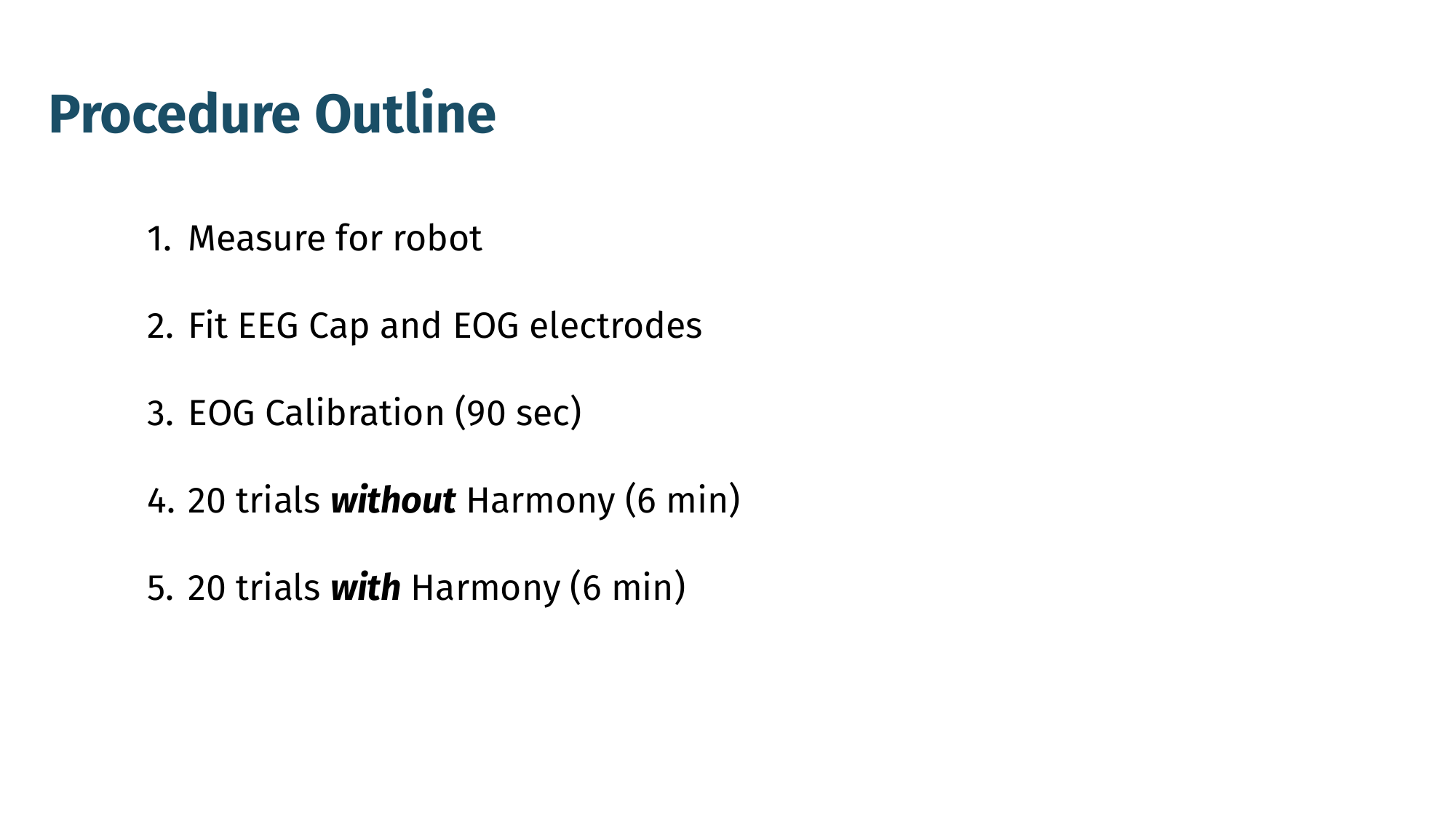

Procedure Outline
Measure for robot
Fit EEG Cap and EOG electrodes
EOG Calibration (90 sec)
20 trials without Harmony (6 min)
20 trials with Harmony (6 min)